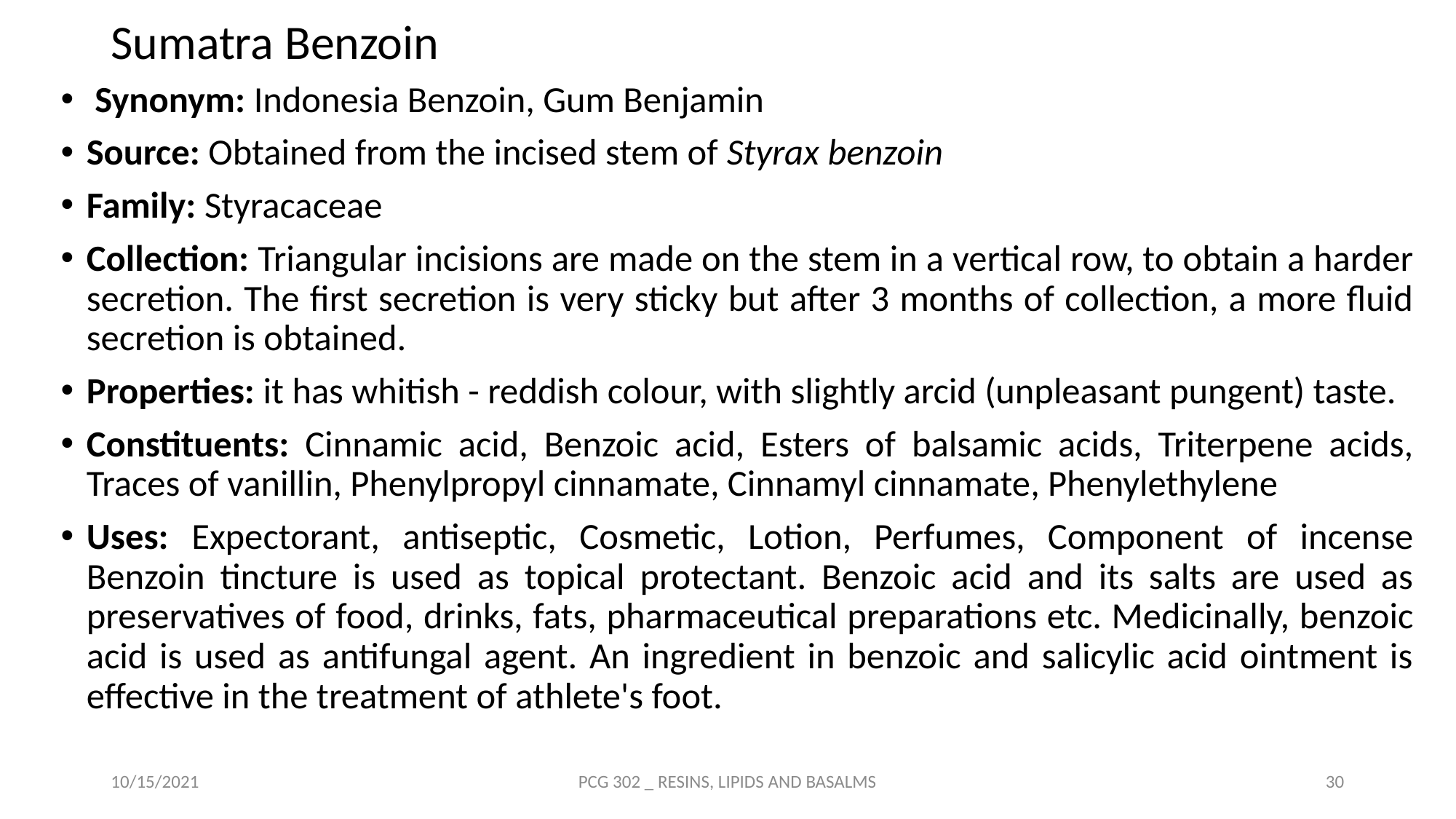

# Sumatra Benzoin
 Synonym: Indonesia Benzoin, Gum Benjamin
Source: Obtained from the incised stem of Styrax benzoin
Family: Styracaceae
Collection: Triangular incisions are made on the stem in a vertical row, to obtain a harder secretion. The first secretion is very sticky but after 3 months of collection, a more fluid secretion is obtained.
Properties: it has whitish - reddish colour, with slightly arcid (unpleasant pungent) taste.
Constituents: Cinnamic acid, Benzoic acid, Esters of balsamic acids, Triterpene acids, Traces of vanillin, Phenylpropyl cinnamate, Cinnamyl cinnamate, Phenylethylene
Uses: Expectorant, antiseptic, Cosmetic, Lotion, Perfumes, Component of incense Benzoin tincture is used as topical protectant. Benzoic acid and its salts are used as preservatives of food, drinks, fats, pharmaceutical preparations etc. Medicinally, benzoic acid is used as antifungal agent. An ingredient in benzoic and salicylic acid ointment is effective in the treatment of athlete's foot.

10/15/2021
PCG 302 _ RESINS, LIPIDS AND BASALMS
30